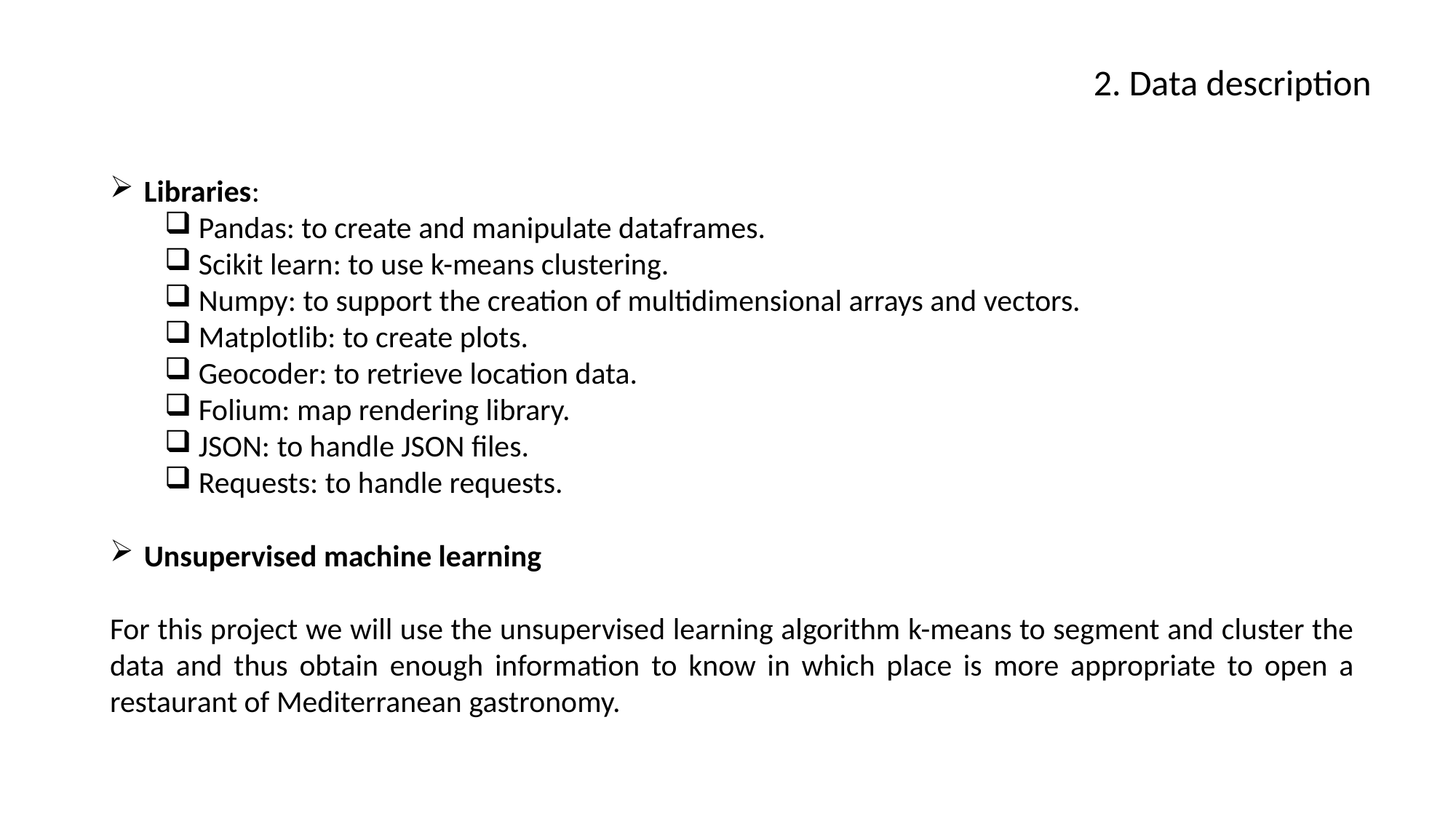

2. Data description
Libraries:
Pandas: to create and manipulate dataframes.
Scikit learn: to use k-means clustering.
Numpy: to support the creation of multidimensional arrays and vectors.
Matplotlib: to create plots.
Geocoder: to retrieve location data.
Folium: map rendering library.
JSON: to handle JSON files.
Requests: to handle requests.

Unsupervised machine learning

For this project we will use the unsupervised learning algorithm k-means to segment and cluster the data and thus obtain enough information to know in which place is more appropriate to open a restaurant of Mediterranean gastronomy.